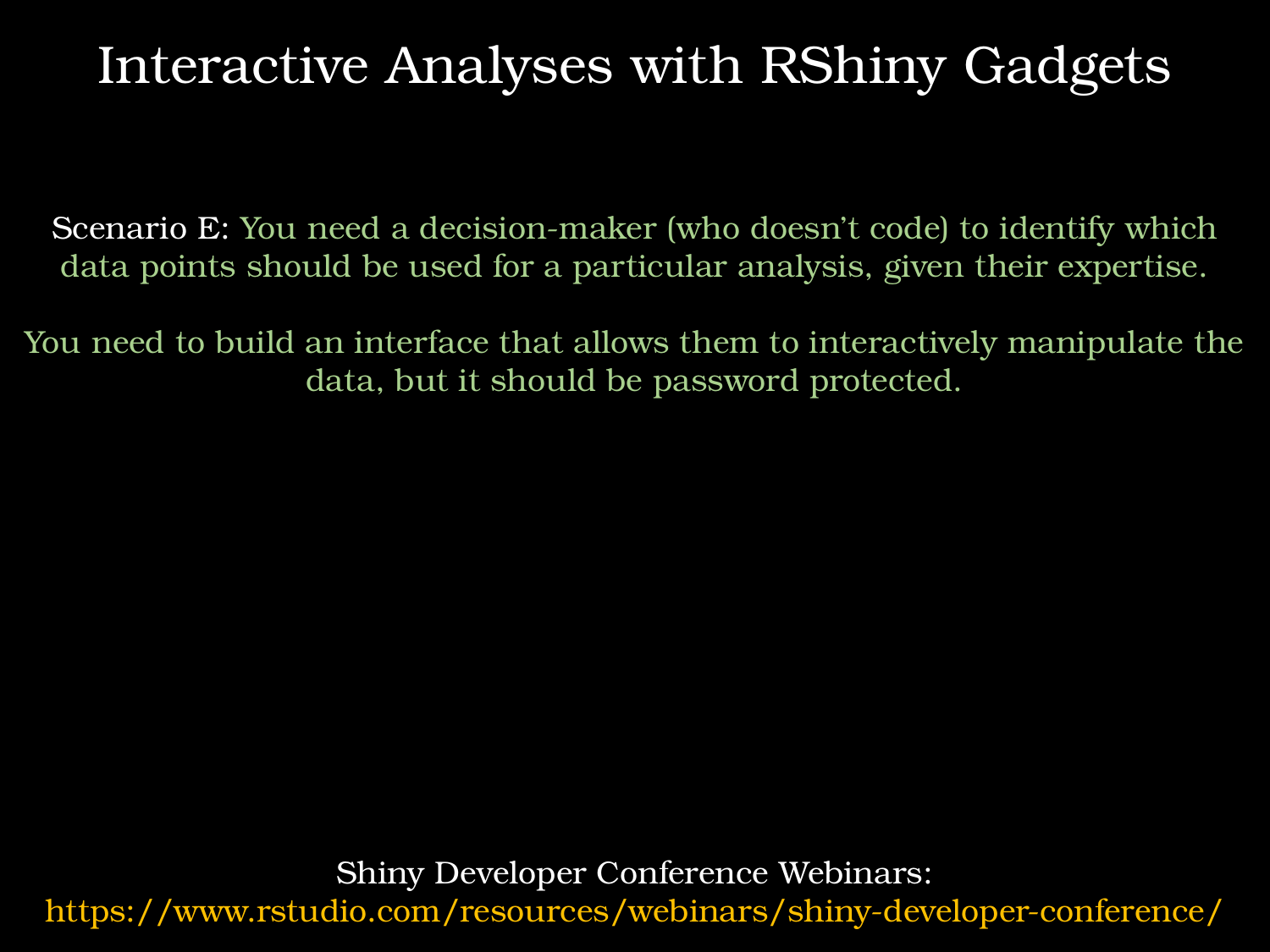

Interactive Analyses with RShiny Gadgets
Scenario E: You need a decision-maker (who doesn’t code) to identify which data points should be used for a particular analysis, given their expertise.

You need to build an interface that allows them to interactively manipulate the data, but it should be password protected.
Shiny Developer Conference Webinars: https://www.rstudio.com/resources/webinars/shiny-developer-conference/